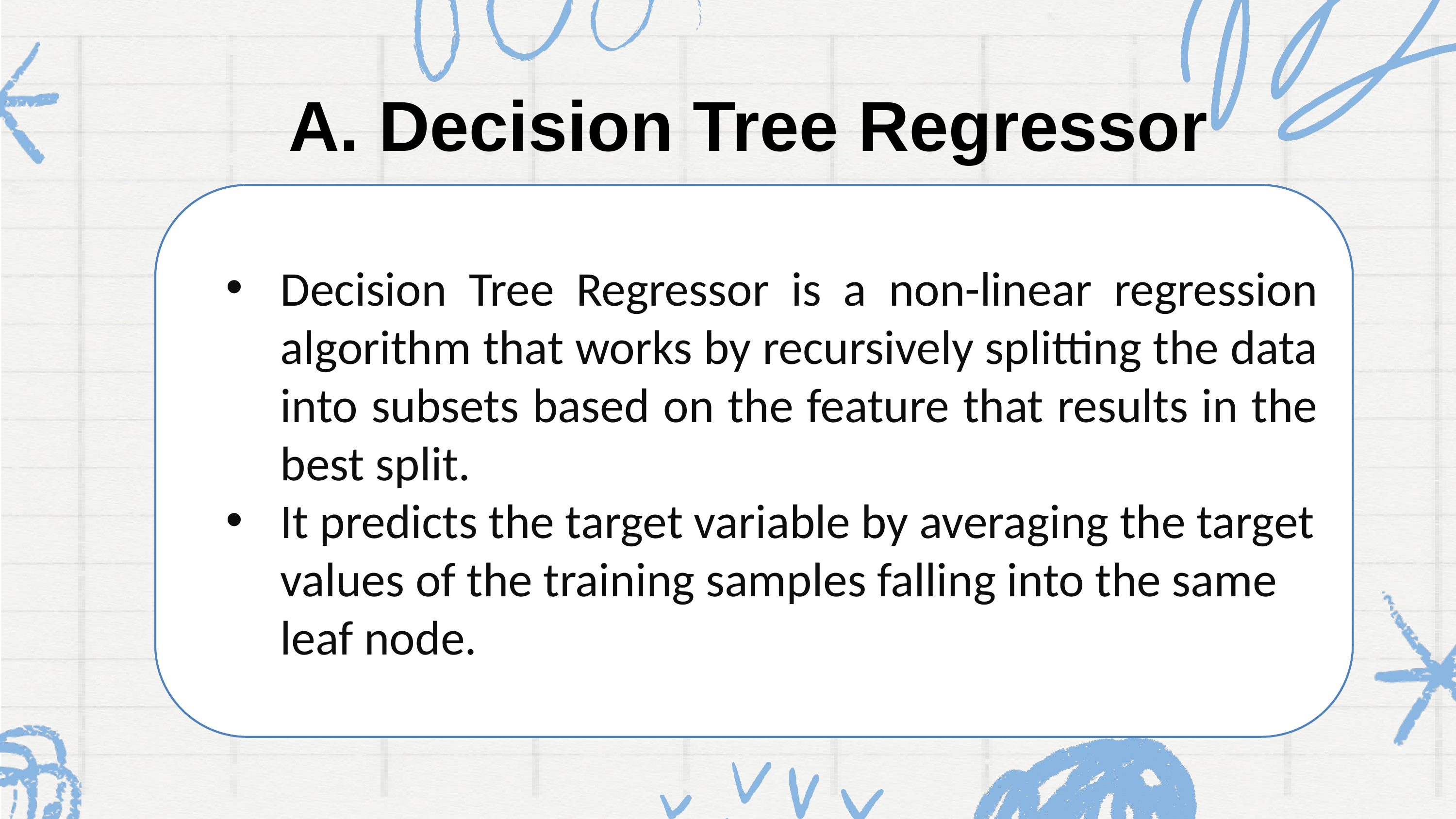

A. Decision Tree Regressor
Decision Tree Regressor is a non-linear regression algorithm that works by recursively splitting the data into subsets based on the feature that results in the best split.
It predicts the target variable by averaging the target values of the training samples falling into the same leaf node.